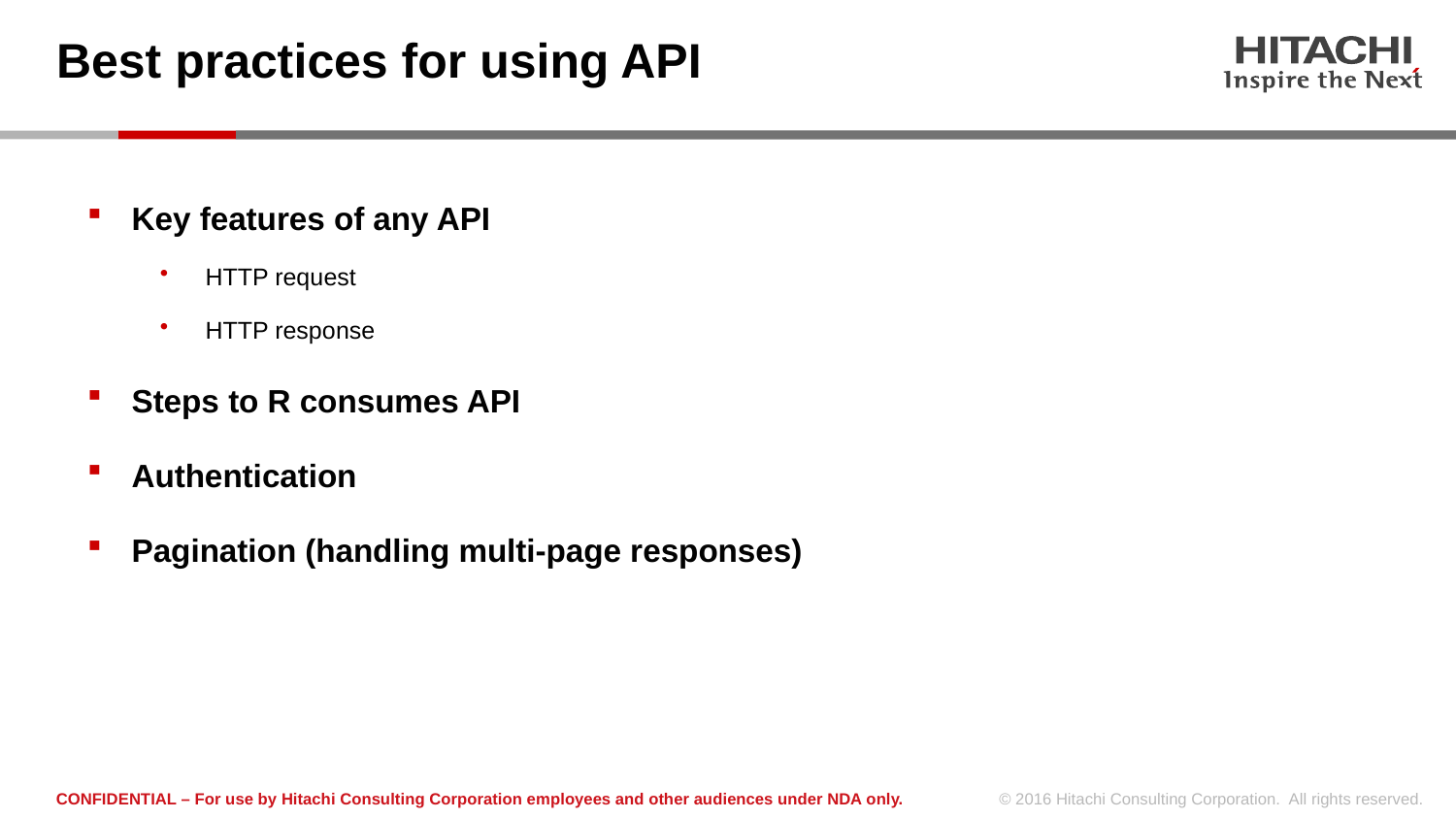

Best practices for using API
Key features of any API
HTTP request
HTTP response
Steps to R consumes API
Authentication
Pagination (handling multi-page responses)